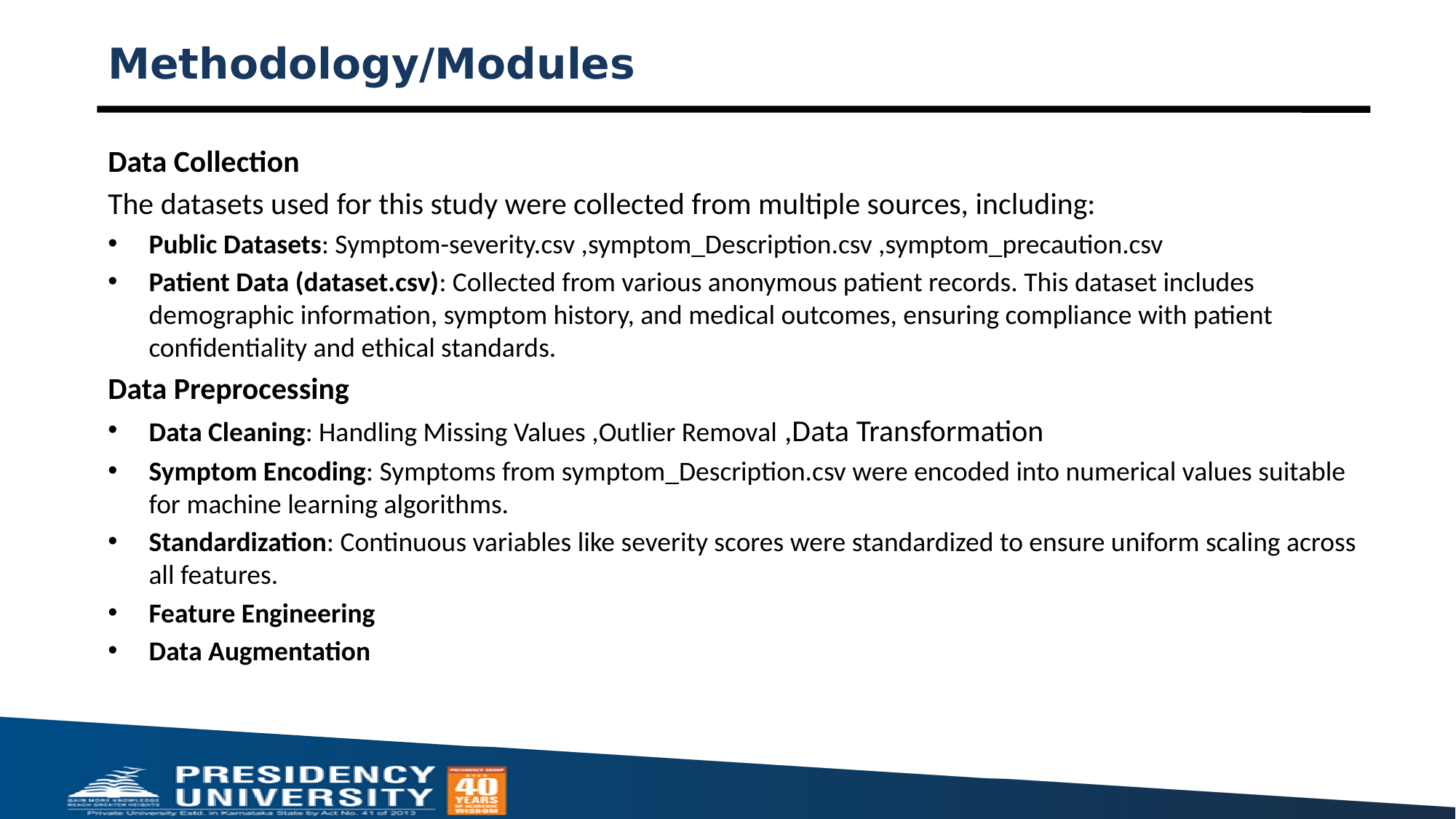

# Methodology/Modules
Data Collection
The datasets used for this study were collected from multiple sources, including:
Public Datasets: Symptom-severity.csv ,symptom_Description.csv ,symptom_precaution.csv
Patient Data (dataset.csv): Collected from various anonymous patient records. This dataset includes demographic information, symptom history, and medical outcomes, ensuring compliance with patient confidentiality and ethical standards.
Data Preprocessing
Data Cleaning: Handling Missing Values ,Outlier Removal ,Data Transformation
Symptom Encoding: Symptoms from symptom_Description.csv were encoded into numerical values suitable for machine learning algorithms.
Standardization: Continuous variables like severity scores were standardized to ensure uniform scaling across all features.
Feature Engineering
Data Augmentation